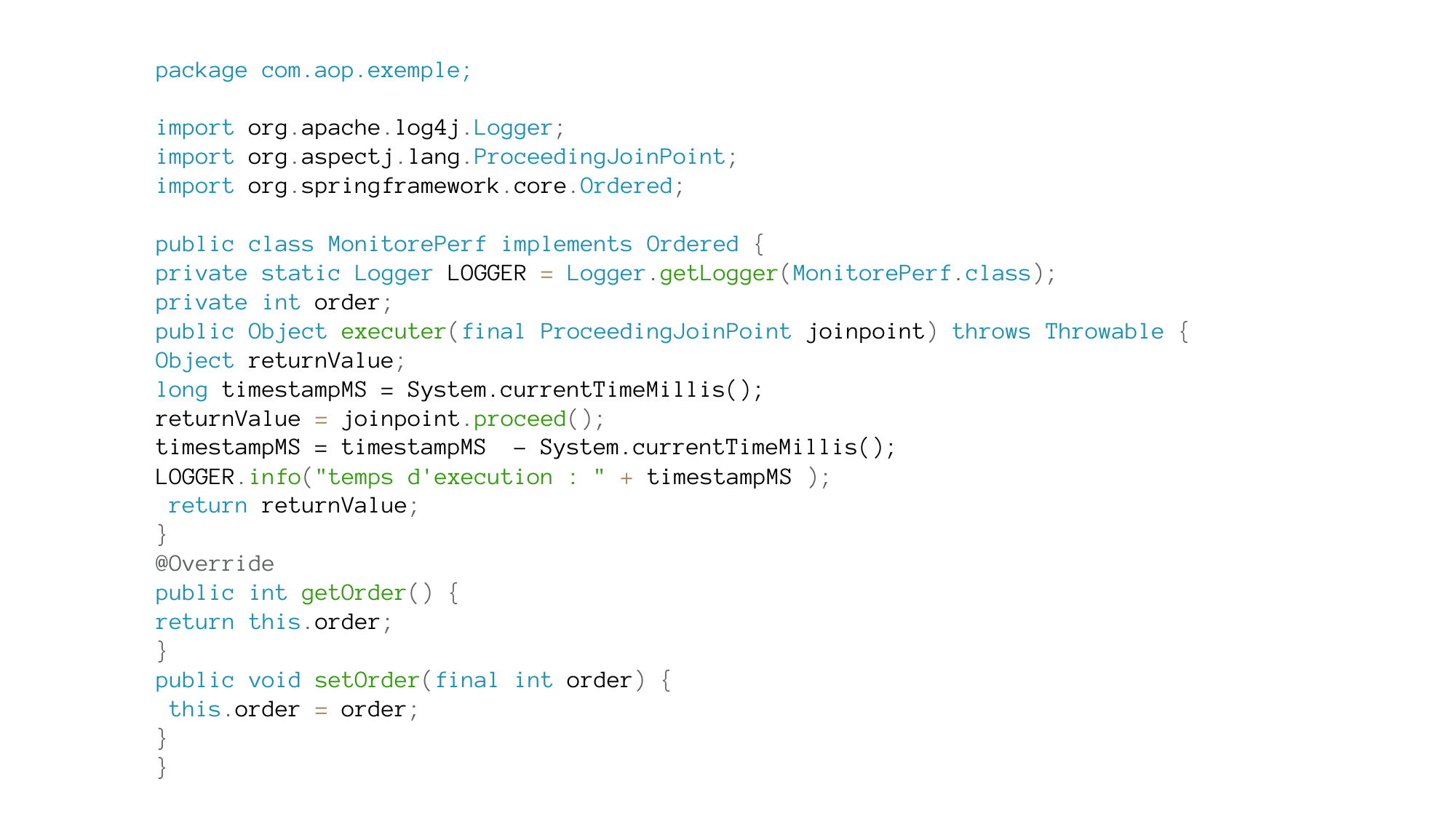

package com.aop.exemple;

import org.apache.log4j.Logger;
import org.aspectj.lang.ProceedingJoinPoint;
import org.springframework.core.Ordered;

public class MonitorePerf implements Ordered {
private static Logger LOGGER = Logger.getLogger(MonitorePerf.class);
private int order;
public Object executer(final ProceedingJoinPoint joinpoint) throws Throwable {
Object returnValue;
long timestampMS = System.currentTimeMillis();
returnValue = joinpoint.proceed();
timestampMS = timestampMS  - System.currentTimeMillis();
LOGGER.info("temps d'execution : " + timestampMS );
 return returnValue;
}
@Override
public int getOrder() {
return this.order;
}
public void setOrder(final int order) {
 this.order = order;
}
}